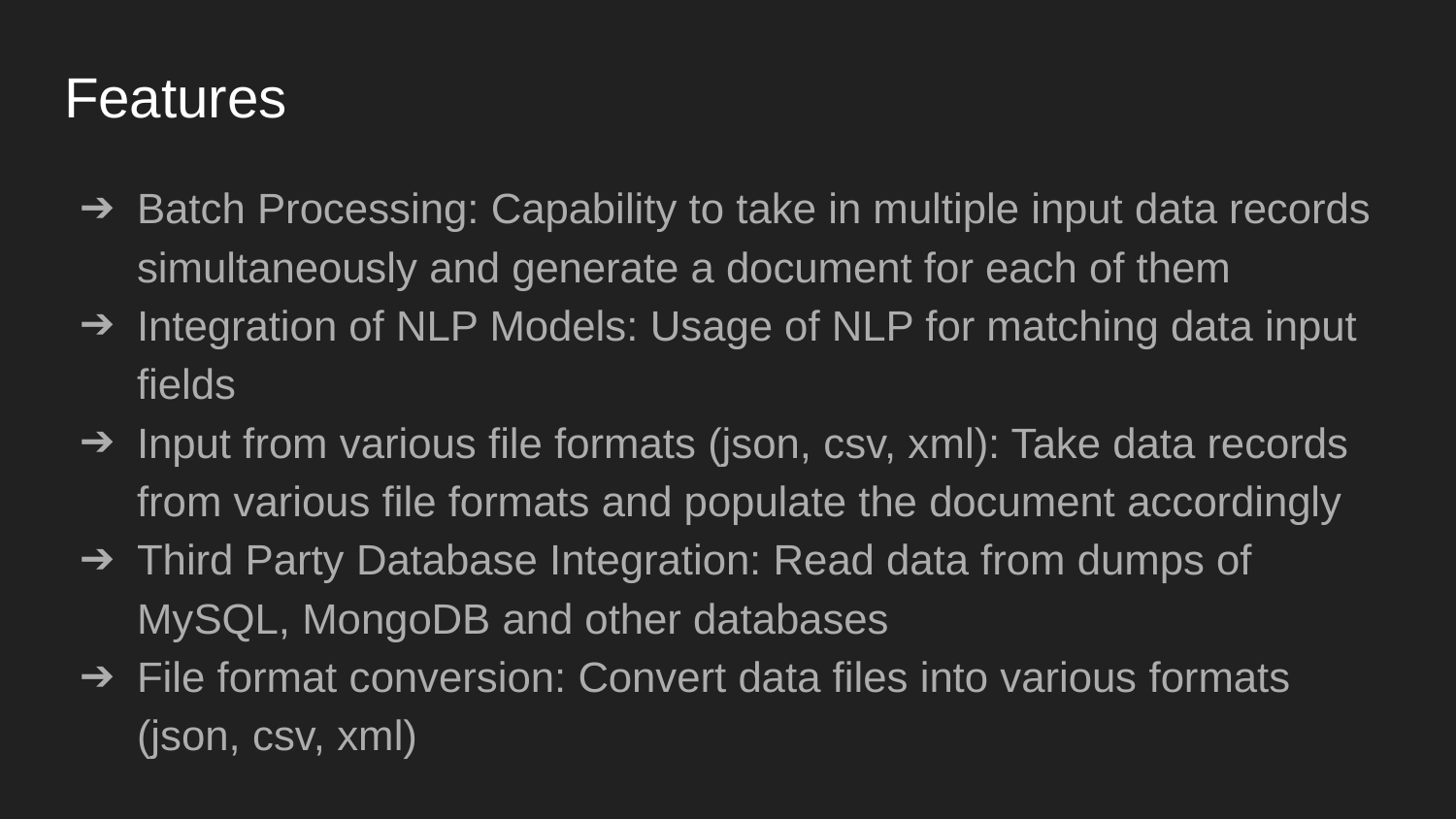

# Features
Batch Processing: Capability to take in multiple input data records simultaneously and generate a document for each of them
Integration of NLP Models: Usage of NLP for matching data input fields
Input from various file formats (json, csv, xml): Take data records from various file formats and populate the document accordingly
Third Party Database Integration: Read data from dumps of MySQL, MongoDB and other databases
File format conversion: Convert data files into various formats (json, csv, xml)